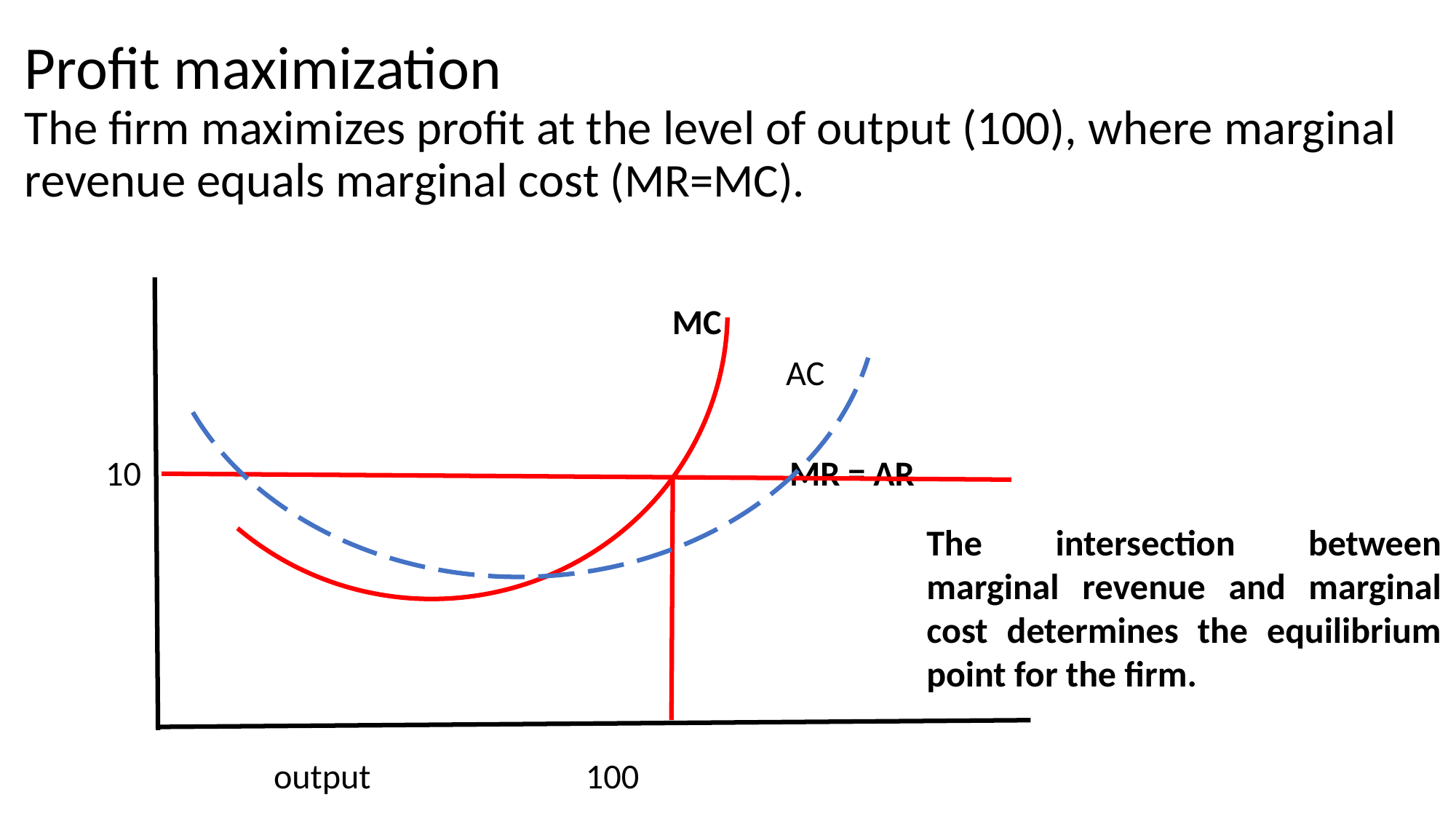

# Profit maximization The firm maximizes profit at the level of output (100), where marginal revenue equals marginal cost (MR=MC).

MC
                                                                                            AC

       10                                                                                 MR = AR

                            output                           100
The intersection between marginal revenue and marginal cost determines the equilibrium point for the firm.